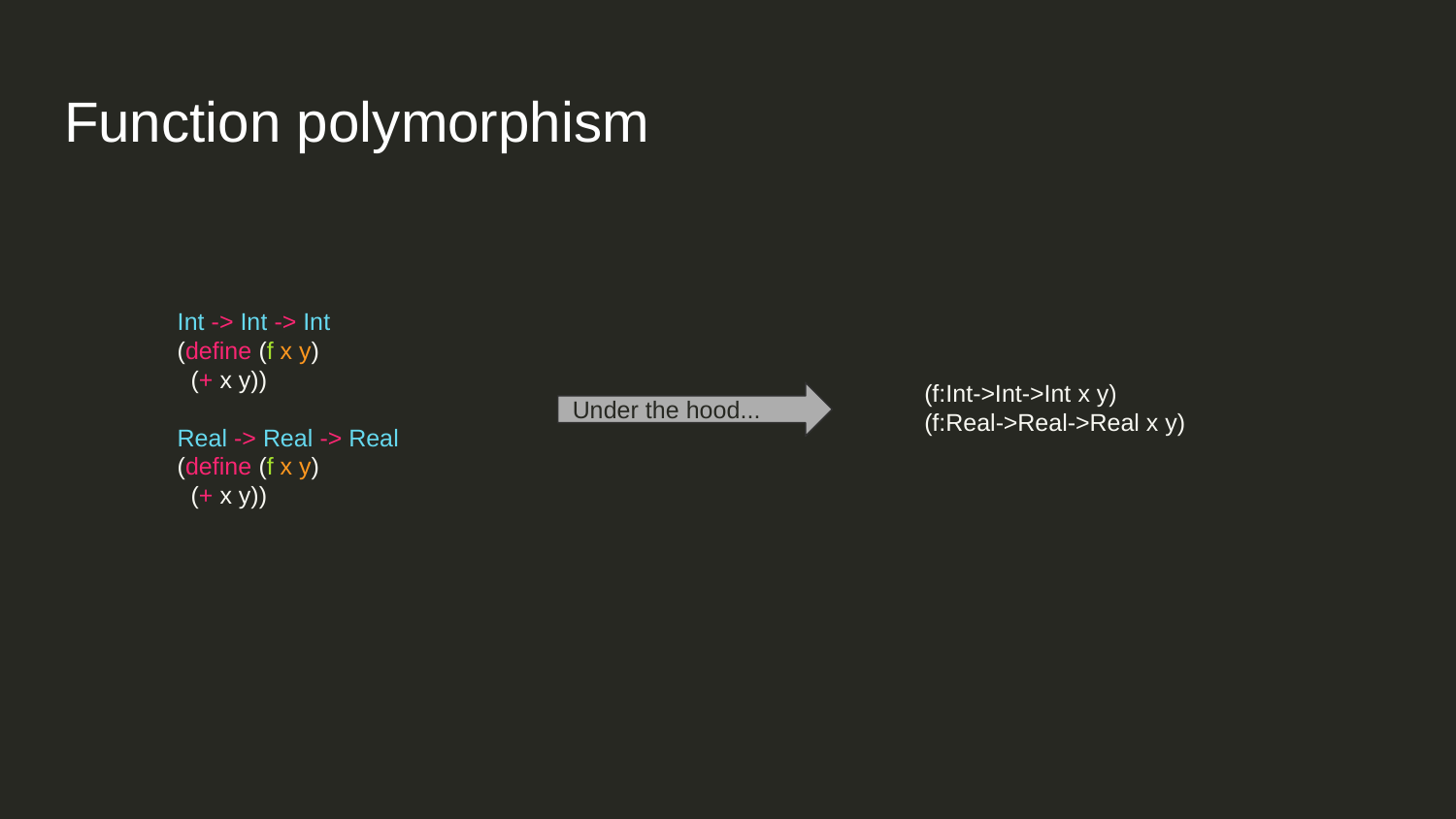

# Function polymorphism
Int -> Int -> Int
(define (f x y)
  (+ x y))

Real -> Real -> Real
(define (f x y)
  (+ x y))

(f:Int->Int->Int x y)
(f:Real->Real->Real x y)

Under the hood...